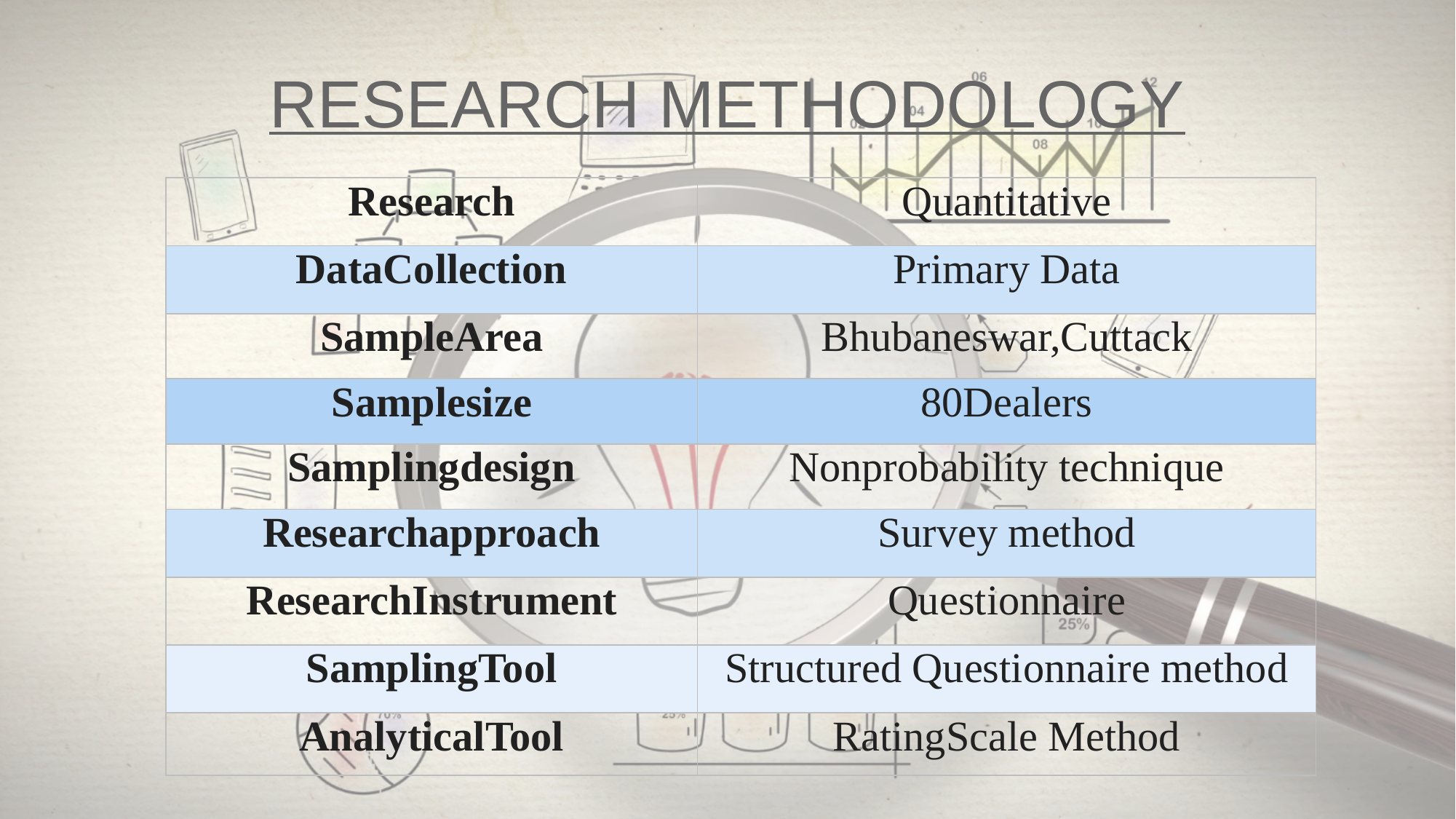

# RESEARCH METHODOLOGY
| Research | Quantitative |
| --- | --- |
| DataCollection | Primary Data |
| SampleArea | Bhubaneswar,Cuttack |
| Samplesize | 80Dealers |
| Samplingdesign | Nonprobability technique |
| Researchapproach | Survey method |
| ResearchInstrument | Questionnaire |
| SamplingTool | Structured Questionnaire method |
| AnalyticalTool | RatingScale Method |